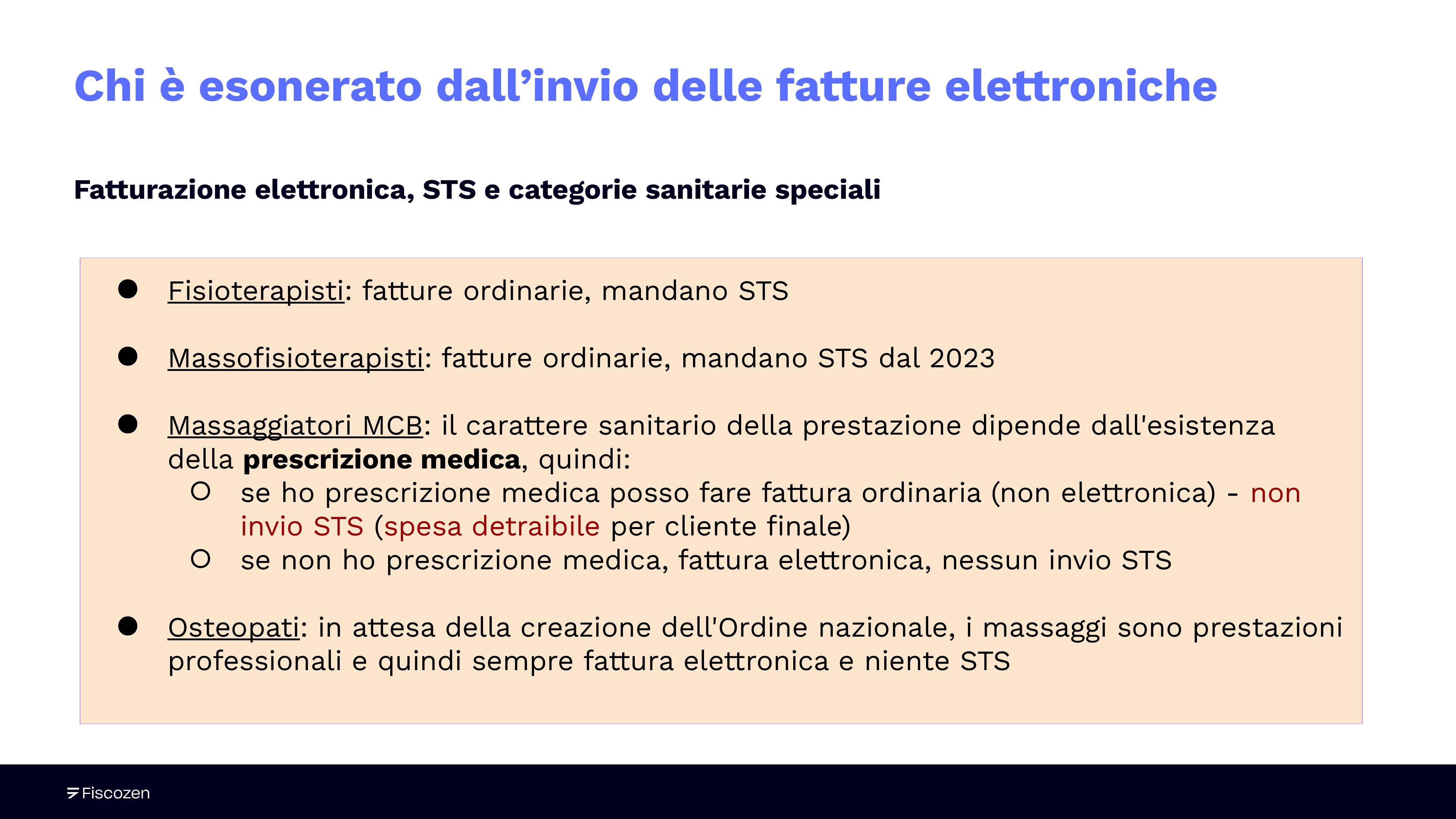

# Chi è esonerato dall’invio delle fatture elettroniche
Fatturazione elettronica, STS e categorie sanitarie speciali
Fisioterapisti: fatture ordinarie, mandano STS

Massofisioterapisti: fatture ordinarie, mandano STS dal 2023

Massaggiatori MCB: il carattere sanitario della prestazione dipende dall'esistenza della prescrizione medica, quindi:
se ho prescrizione medica posso fare fattura ordinaria (non elettronica) - non invio STS (spesa detraibile per cliente finale)
se non ho prescrizione medica, fattura elettronica, nessun invio STS

Osteopati: in attesa della creazione dell'Ordine nazionale, i massaggi sono prestazioni professionali e quindi sempre fattura elettronica e niente STS

10